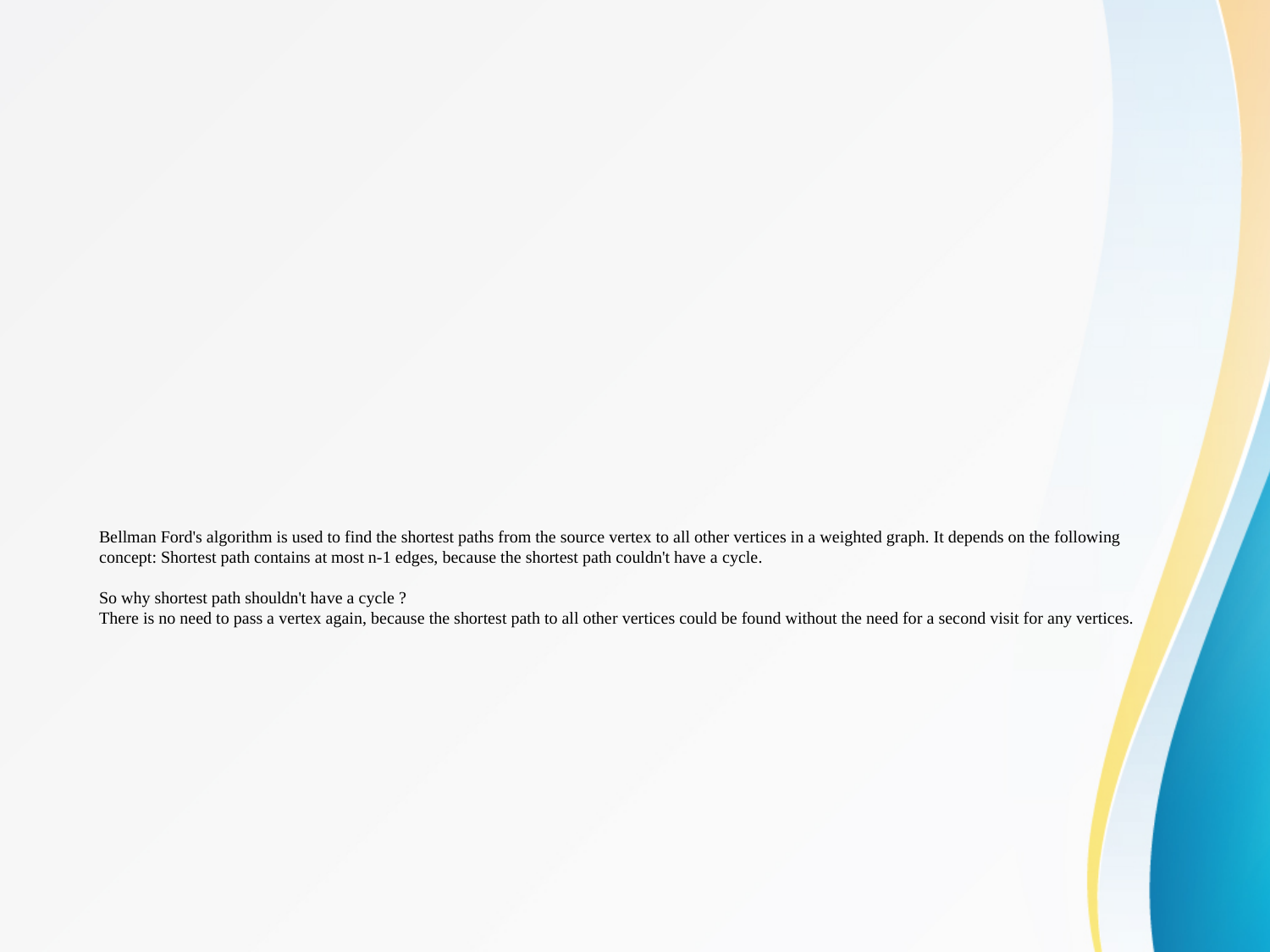

# Bellman Ford's algorithm is used to find the shortest paths from the source vertex to all other vertices in a weighted graph. It depends on the following concept: Shortest path contains at most n-1 edges, because the shortest path couldn't have a cycle. So why shortest path shouldn't have a cycle ? There is no need to pass a vertex again, because the shortest path to all other vertices could be found without the need for a second visit for any vertices.